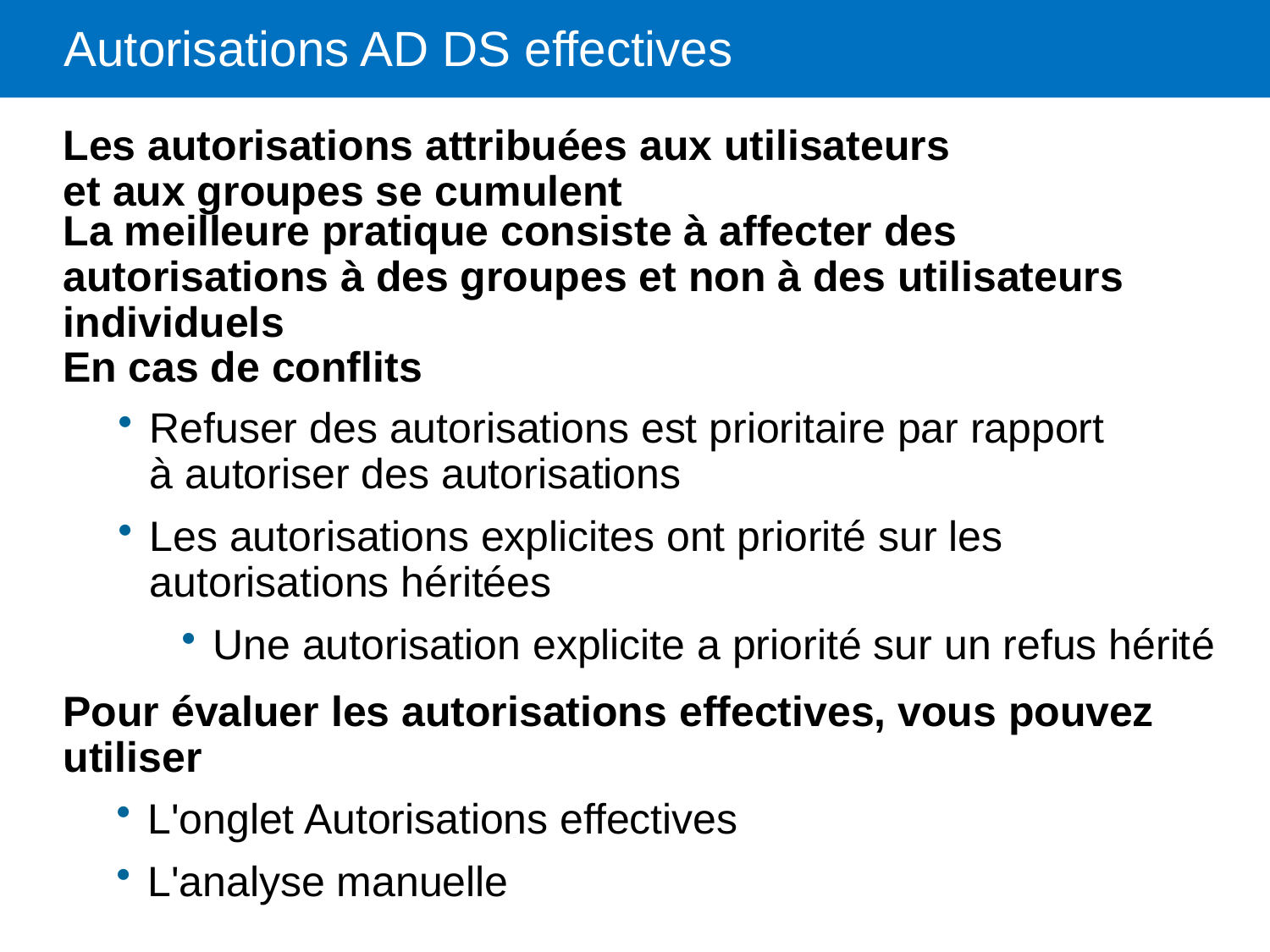

# Autorisations AD DS effectives
Les autorisations attribuées aux utilisateurs et aux groupes se cumulent
La meilleure pratique consiste à affecter des autorisations à des groupes et non à des utilisateurs individuels
En cas de conflits
Refuser des autorisations est prioritaire par rapport à autoriser des autorisations
Les autorisations explicites ont priorité sur les autorisations héritées
Une autorisation explicite a priorité sur un refus hérité
Pour évaluer les autorisations effectives, vous pouvez utiliser
L'onglet Autorisations effectives
L'analyse manuelle